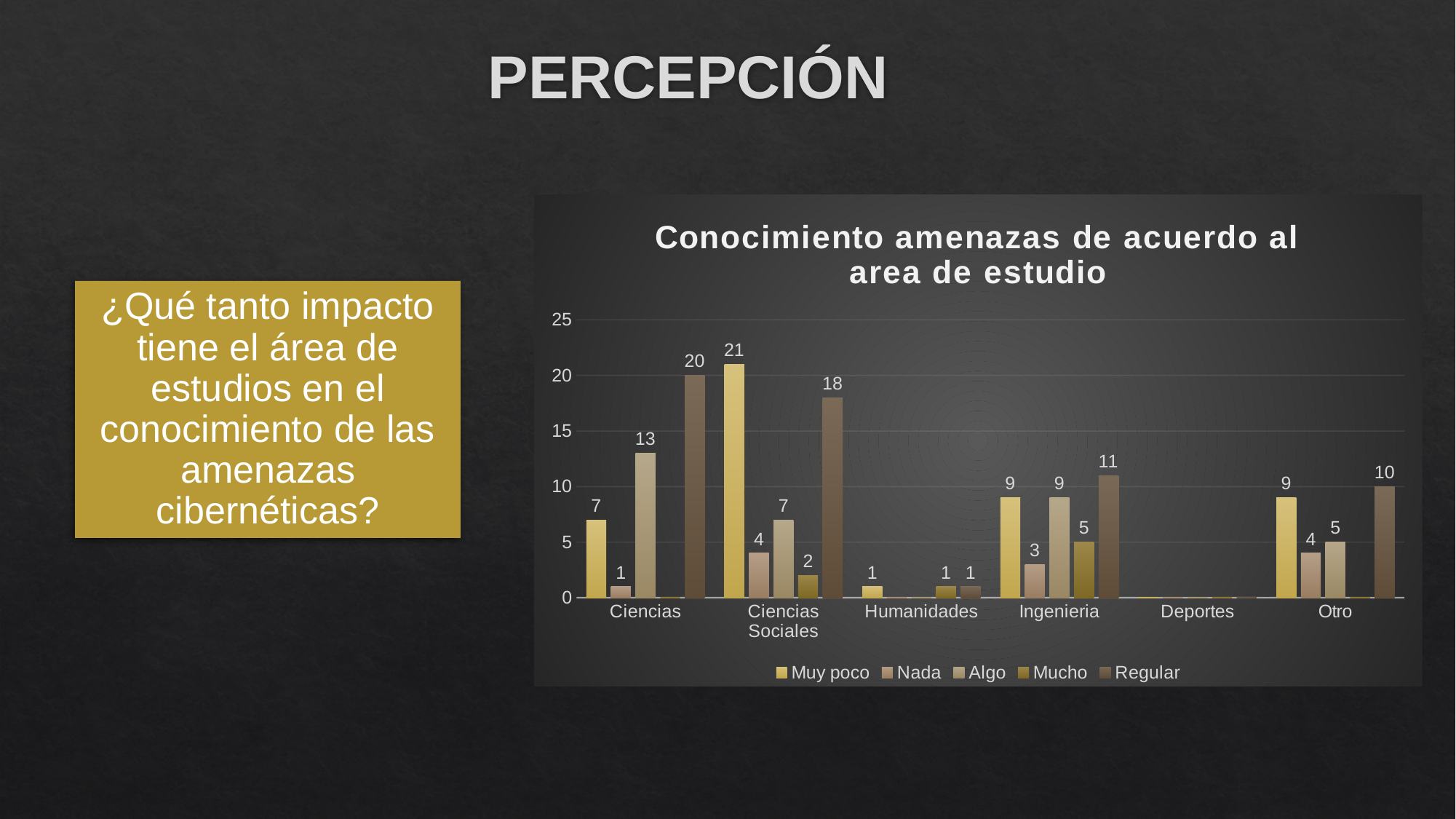

# PERCEPCIÓN

### Chart: Conocimiento amenazas de acuerdo al area de estudio

| Category | Muy poco | Nada | Algo | Mucho | Regular |
|---|---|---|---|---|---|
| Ciencias | 7.0 | 1.0 | 13.0 | 0.0 | 20.0 |
| Ciencias Sociales | 21.0 | 4.0 | 7.0 | 2.0 | 18.0 |
| Humanidades | 1.0 | 0.0 | 0.0 | 1.0 | 1.0 |
| Ingenieria | 9.0 | 3.0 | 9.0 | 5.0 | 11.0 |
| Deportes | 0.0 | 0.0 | 0.0 | 0.0 | 0.0 |
| Otro | 9.0 | 4.0 | 5.0 | 0.0 | 10.0 |
¿Qué tanto impacto tiene el área de estudios en el conocimiento de las amenazas cibernéticas?